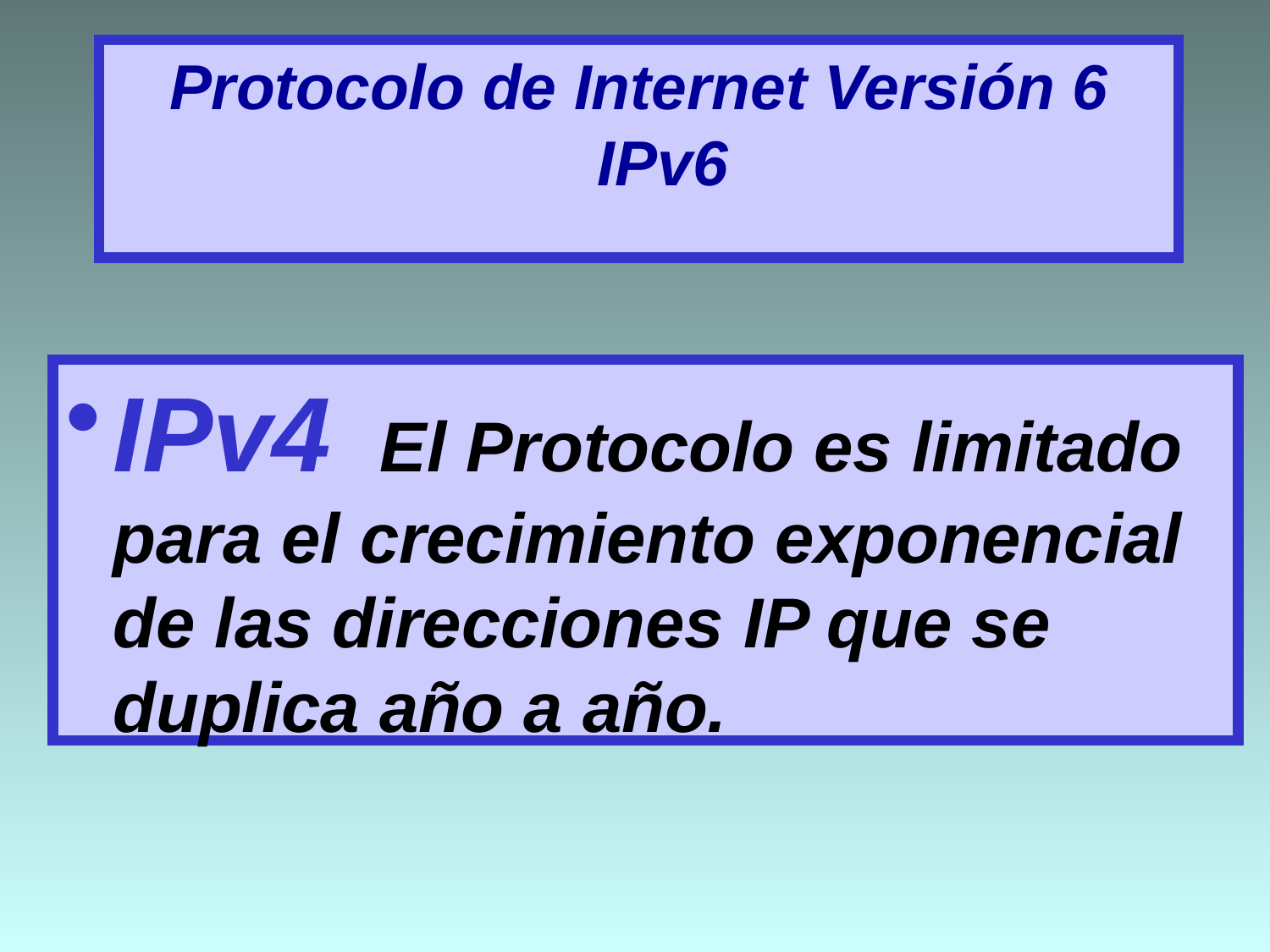

# Protocolo de Internet Versión 6 IPv6
IPv4  El Protocolo es limitado para el crecimiento exponencial de las direcciones IP que se duplica año a año.